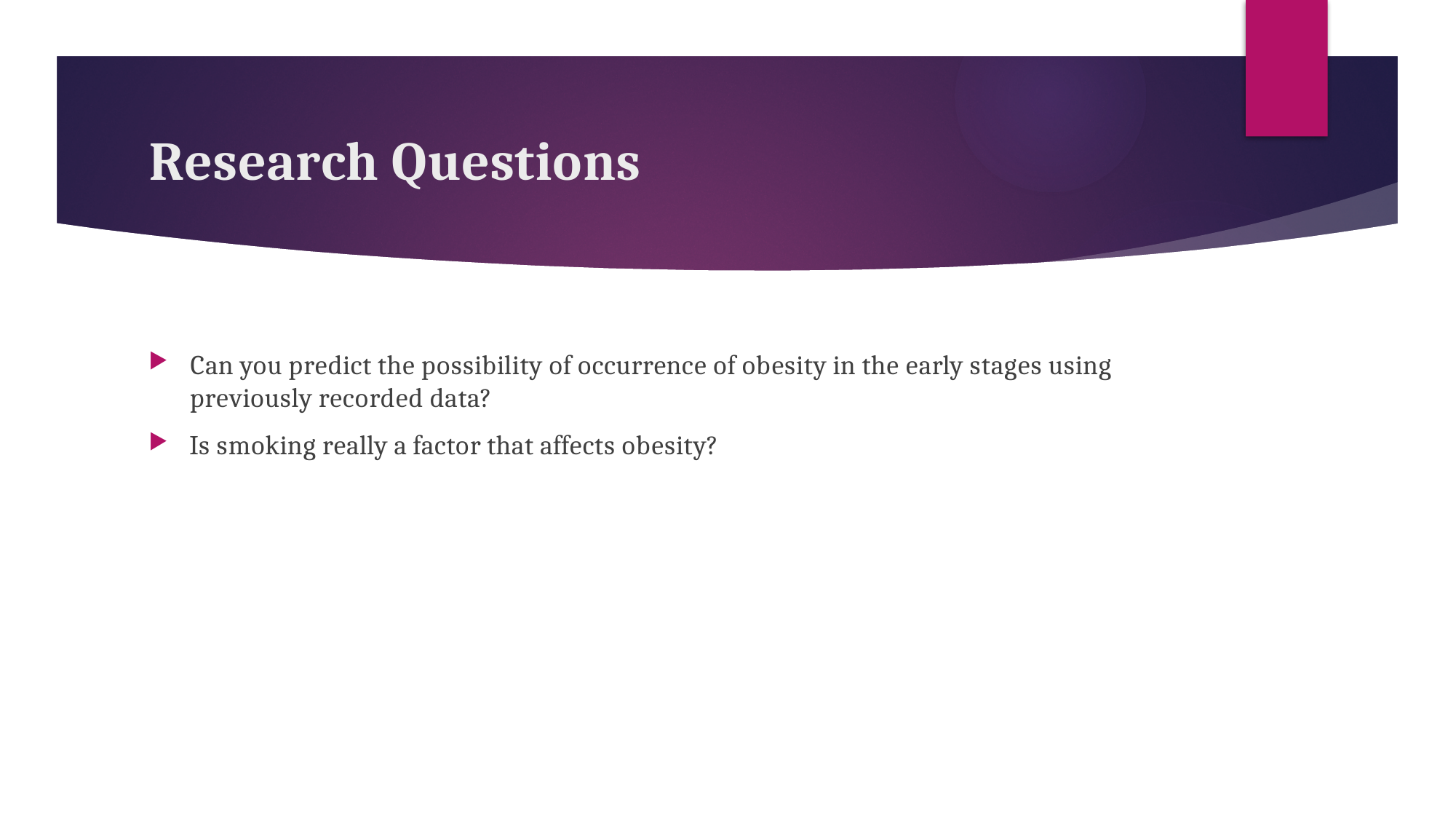

# Research Questions
Can you predict the possibility of occurrence of obesity in the early stages using previously recorded data?
Is smoking really a factor that affects obesity?